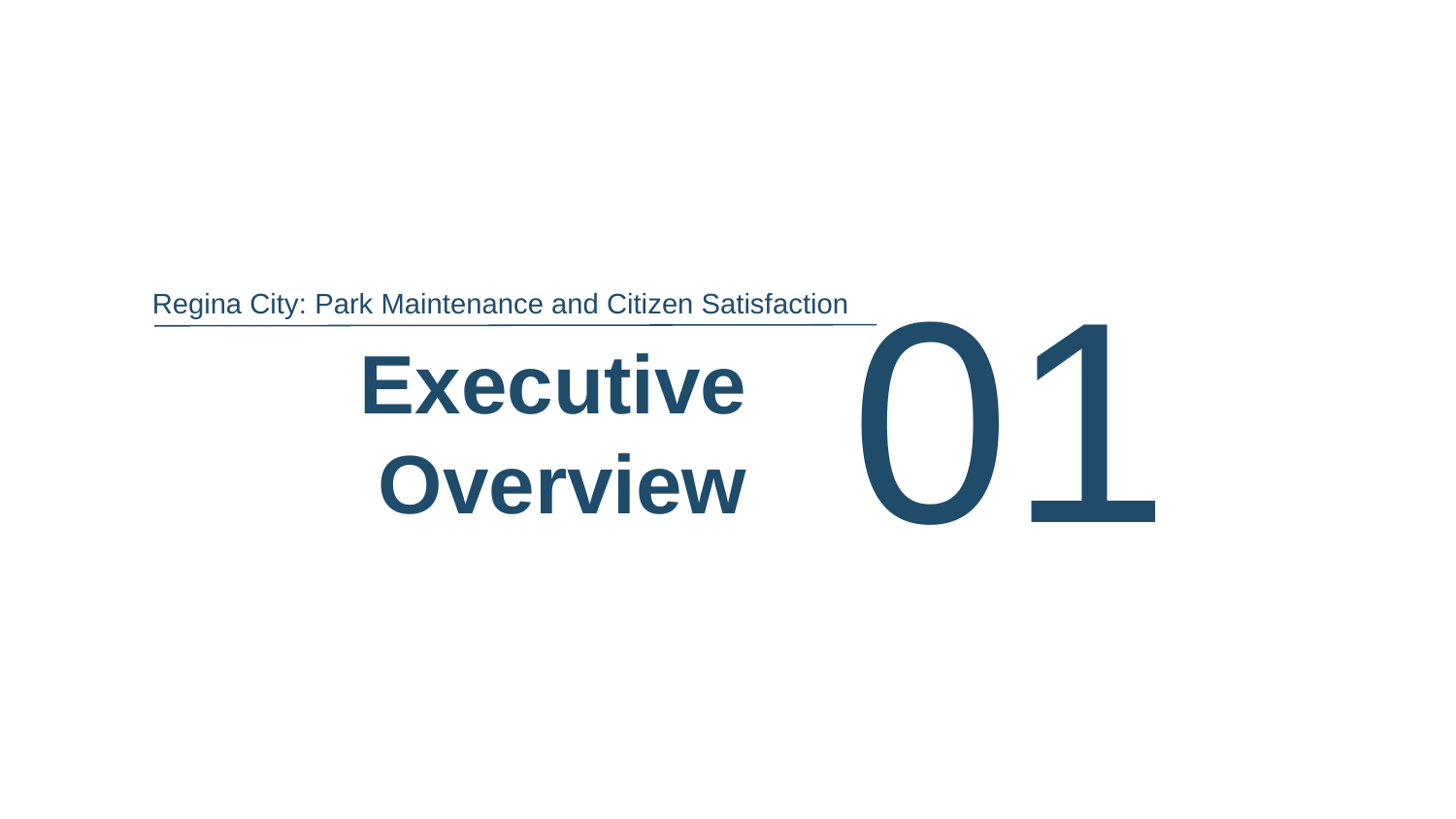

01
Regina City: Park Maintenance and Citizen Satisfaction
Executive Overview